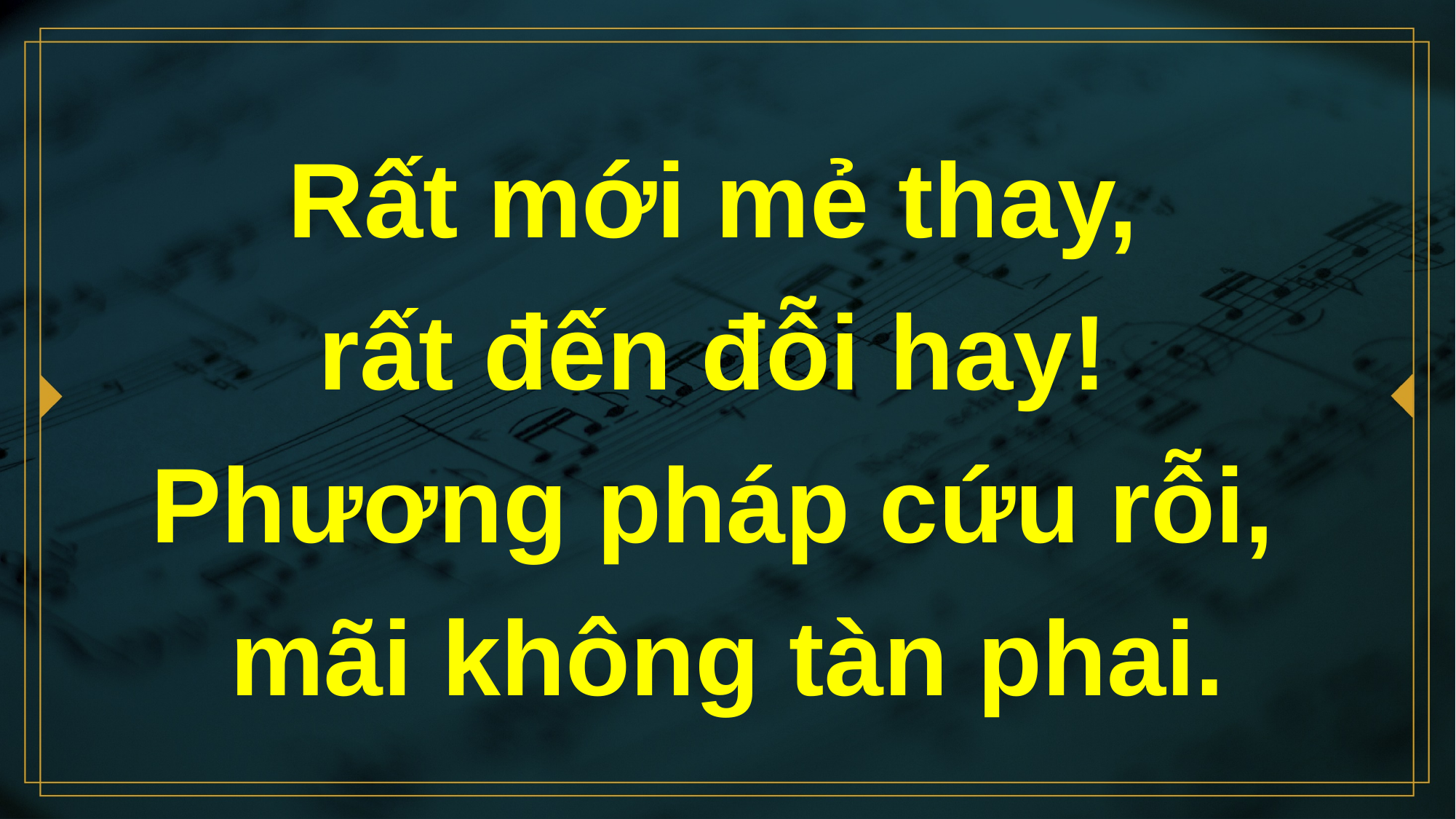

# Rất mới mẻ thay, rất đến đỗi hay! Phương pháp cứu rỗi, mãi không tàn phai.